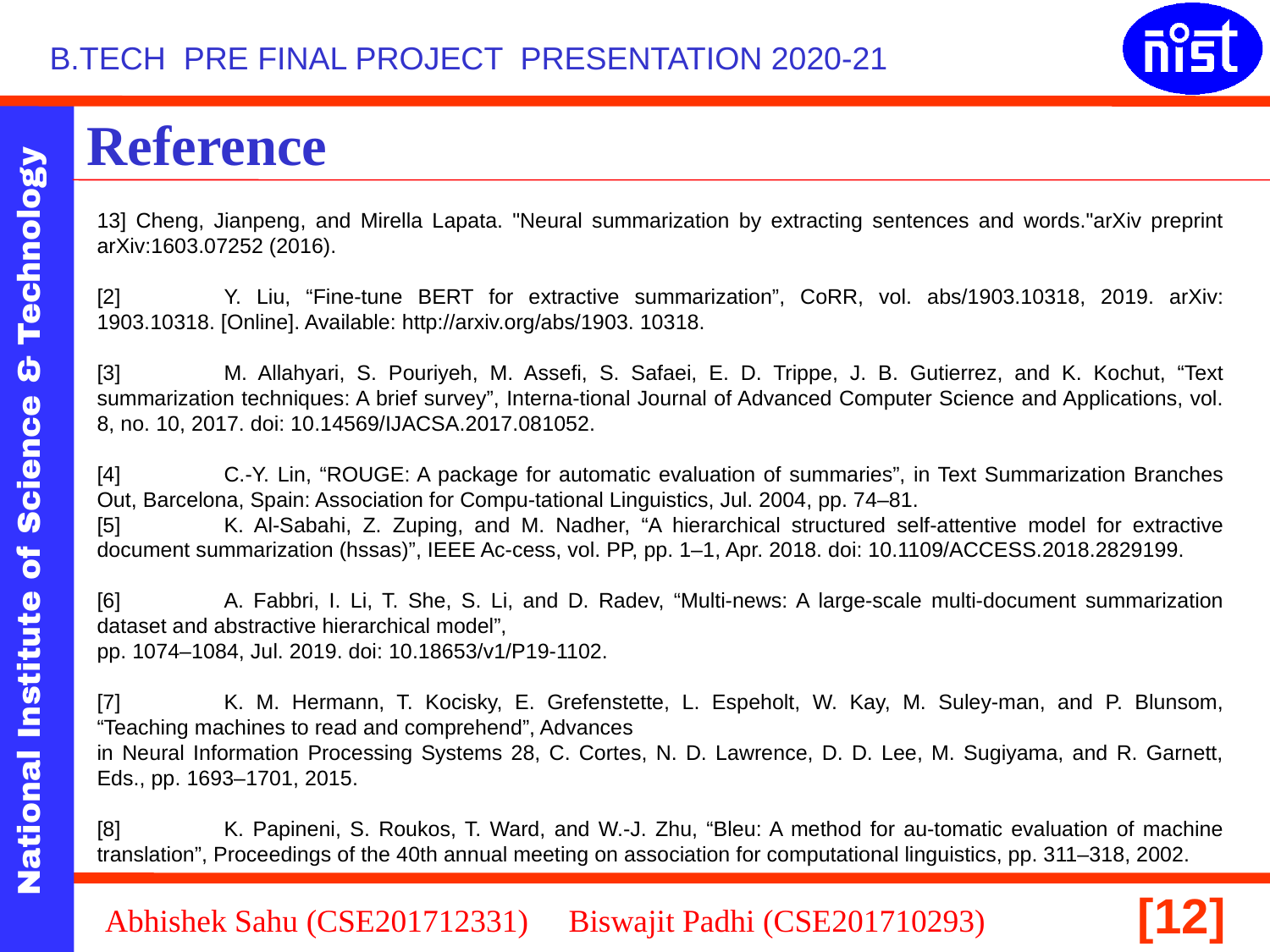

Reference
13] Cheng, Jianpeng, and Mirella Lapata. "Neural summarization by extracting sentences and words."arXiv preprint arXiv:1603.07252 (2016).

[2]	Y. Liu, “Fine-tune BERT for extractive summarization”, CoRR, vol. abs/1903.10318, 2019. arXiv: 1903.10318. [Online]. Available: http://arxiv.org/abs/1903. 10318.

[3]	M. Allahyari, S. Pouriyeh, M. Assefi, S. Safaei, E. D. Trippe, J. B. Gutierrez, and K. Kochut, “Text summarization techniques: A brief survey”, Interna-tional Journal of Advanced Computer Science and Applications, vol. 8, no. 10, 2017. doi: 10.14569/IJACSA.2017.081052.

[4]	C.-Y. Lin, “ROUGE: A package for automatic evaluation of summaries”, in Text Summarization Branches Out, Barcelona, Spain: Association for Compu-tational Linguistics, Jul. 2004, pp. 74–81.
[5]	K. Al-Sabahi, Z. Zuping, and M. Nadher, “A hierarchical structured self-attentive model for extractive document summarization (hssas)”, IEEE Ac-cess, vol. PP, pp. 1–1, Apr. 2018. doi: 10.1109/ACCESS.2018.2829199.

[6]	A. Fabbri, I. Li, T. She, S. Li, and D. Radev, “Multi-news: A large-scale multi-document summarization dataset and abstractive hierarchical model”,
pp. 1074–1084, Jul. 2019. doi: 10.18653/v1/P19-1102.

[7]	K. M. Hermann, T. Kocisky, E. Grefenstette, L. Espeholt, W. Kay, M. Suley-man, and P. Blunsom, “Teaching machines to read and comprehend”, Advances
in Neural Information Processing Systems 28, C. Cortes, N. D. Lawrence, D. D. Lee, M. Sugiyama, and R. Garnett, Eds., pp. 1693–1701, 2015.

[8]	K. Papineni, S. Roukos, T. Ward, and W.-J. Zhu, “Bleu: A method for au-tomatic evaluation of machine translation”, Proceedings of the 40th annual meeting on association for computational linguistics, pp. 311–318, 2002.